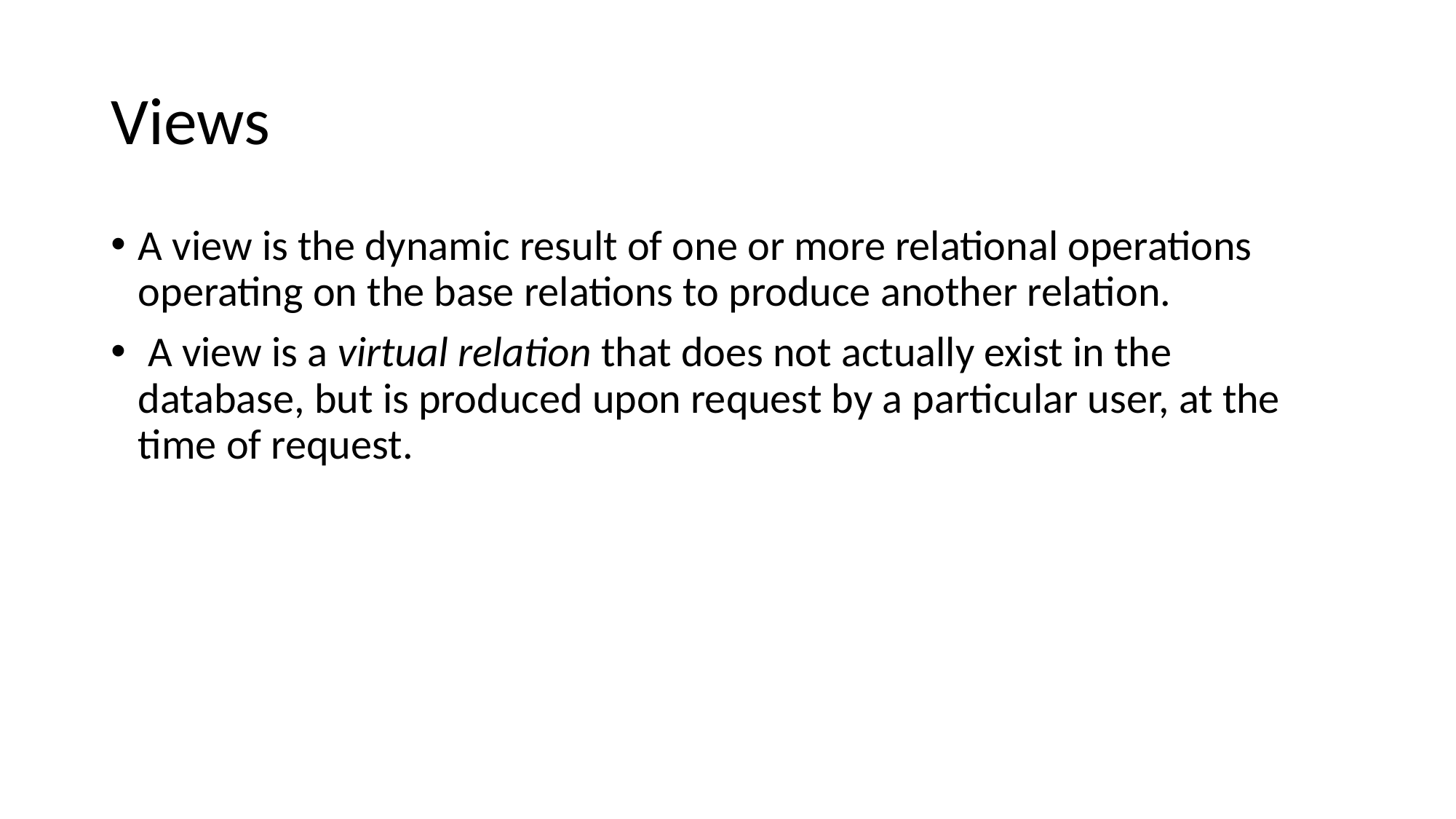

# Views
A view is the dynamic result of one or more relational operations operating on the base relations to produce another relation.
 A view is a virtual relation that does not actually exist in the database, but is produced upon request by a particular user, at the time of request.